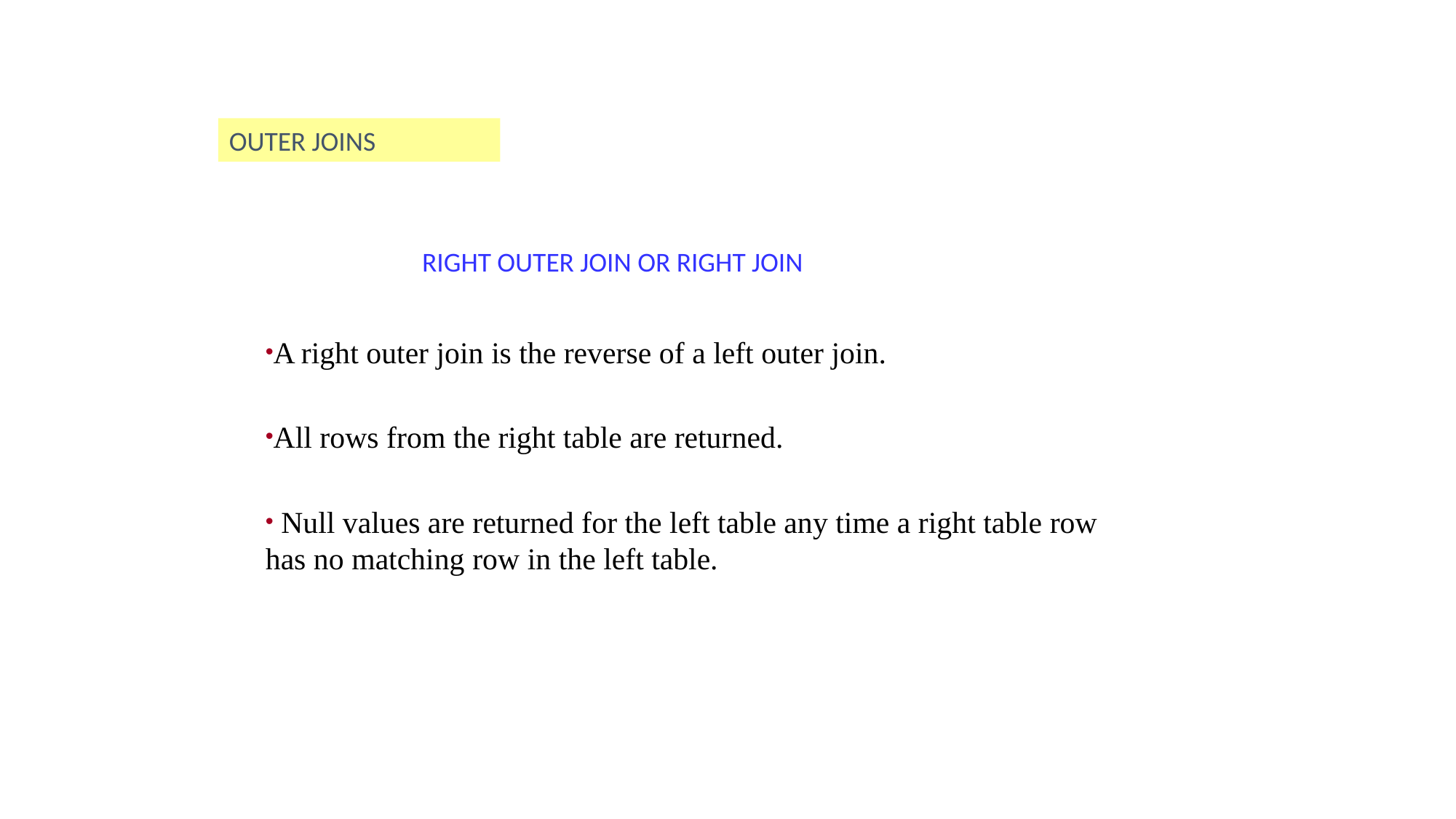

JOINS
OUTER JOINS
RIGHT OUTER JOIN OR RIGHT JOIN
A right outer join is the reverse of a left outer join.

All rows from the right table are returned.

 Null values are returned for the left table any time a right table row has no matching row in the left table.